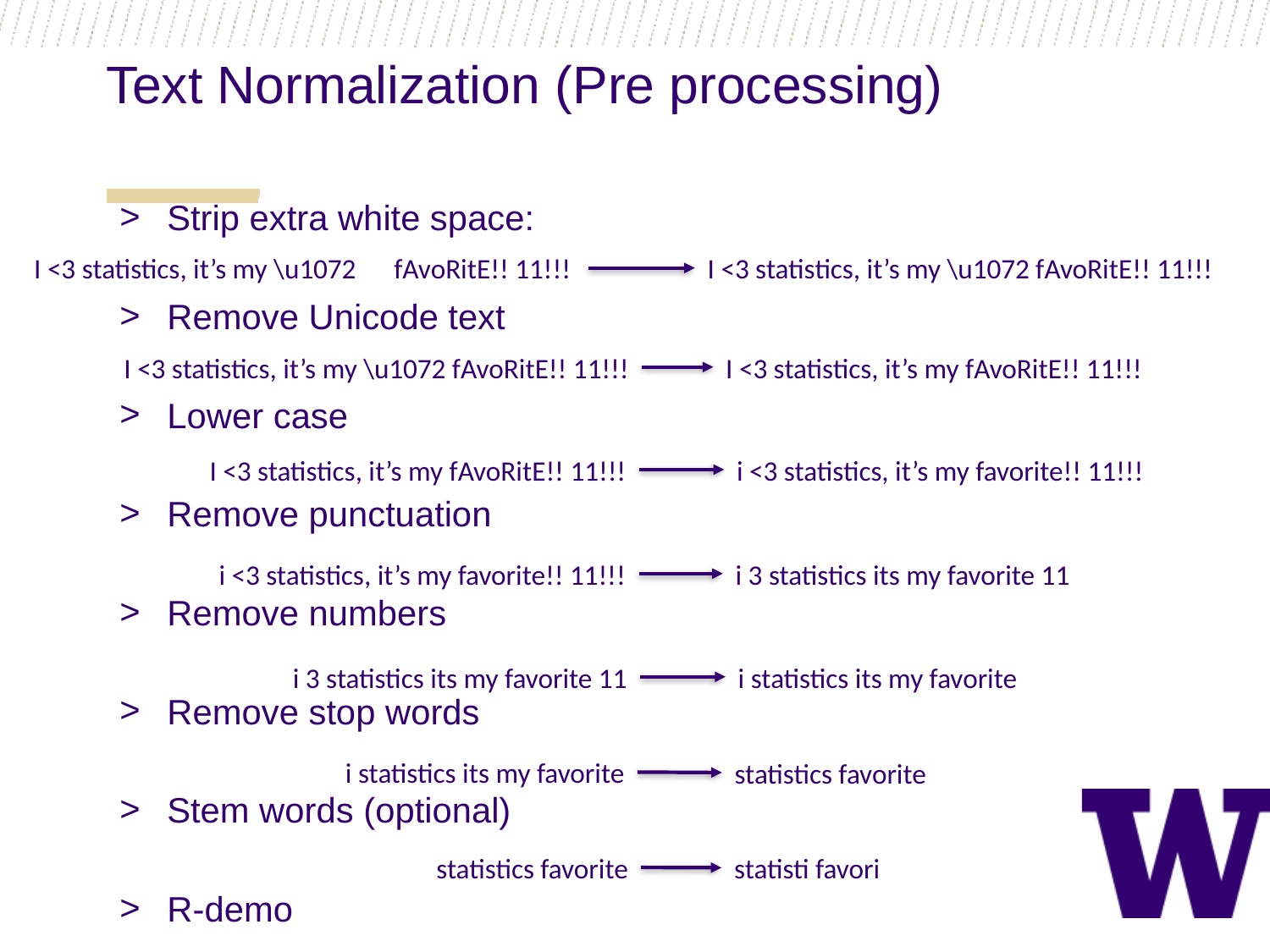

Text Normalization (Pre processing)
Strip extra white space:

Remove Unicode text

Lower case

Remove punctuation

Remove numbers

Remove stop words

Stem words (optional)

R-demo
I <3 statistics, it’s my \u1072      fAvoRitE!! 11!!!
I <3 statistics, it’s my \u1072 fAvoRitE!! 11!!!
I <3 statistics, it’s my \u1072 fAvoRitE!! 11!!!
I <3 statistics, it’s my fAvoRitE!! 11!!!
I <3 statistics, it’s my fAvoRitE!! 11!!!
i <3 statistics, it’s my favorite!! 11!!!
i <3 statistics, it’s my favorite!! 11!!!
i 3 statistics its my favorite 11
i 3 statistics its my favorite 11
i statistics its my favorite
i statistics its my favorite
statistics favorite
statistics favorite
statisti favori